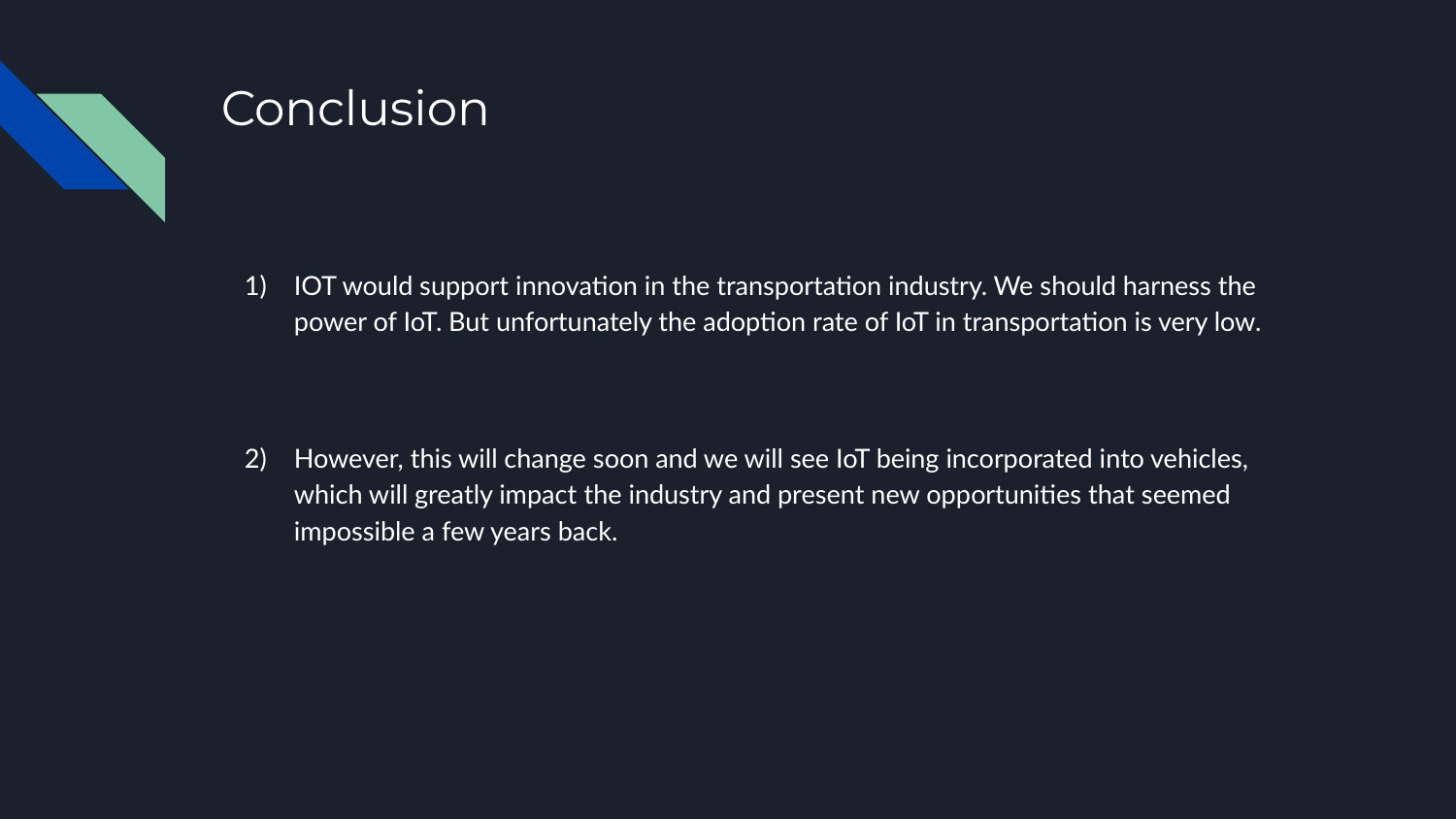

# Conclusion

IOT would support innovation in the transportation industry. We should harness the power of IoT. But unfortunately the adoption rate of IoT in transportation is very low.

However, this will change soon and we will see IoT being incorporated into vehicles, which will greatly impact the industry and present new opportunities that seemed impossible a few years back.